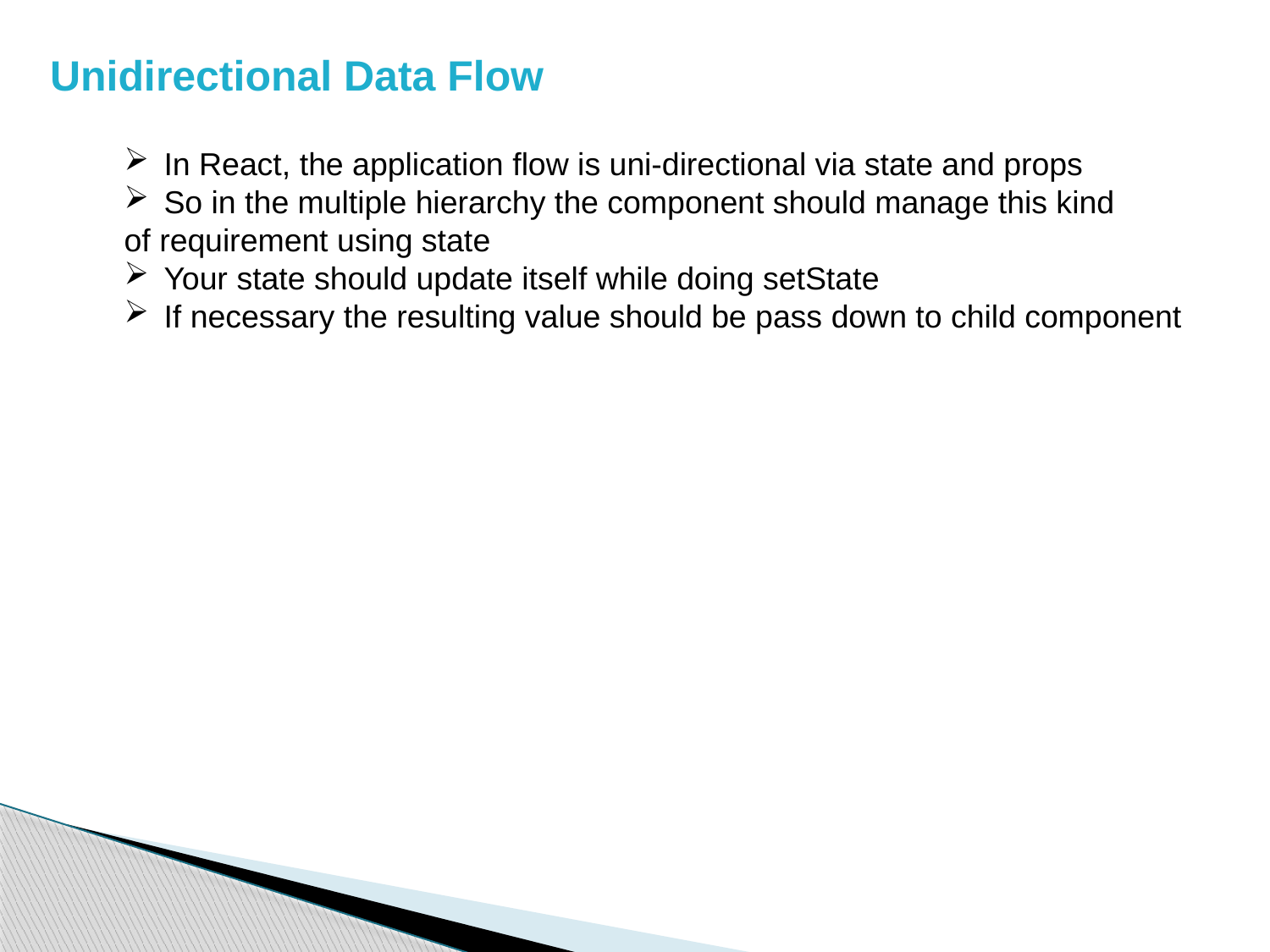

Unidirectional Data Flow
In React, the application flow is uni-directional via state and props
So in the multiple hierarchy the component should manage this kind
of requirement using state
Your state should update itself while doing setState
If necessary the resulting value should be pass down to child component